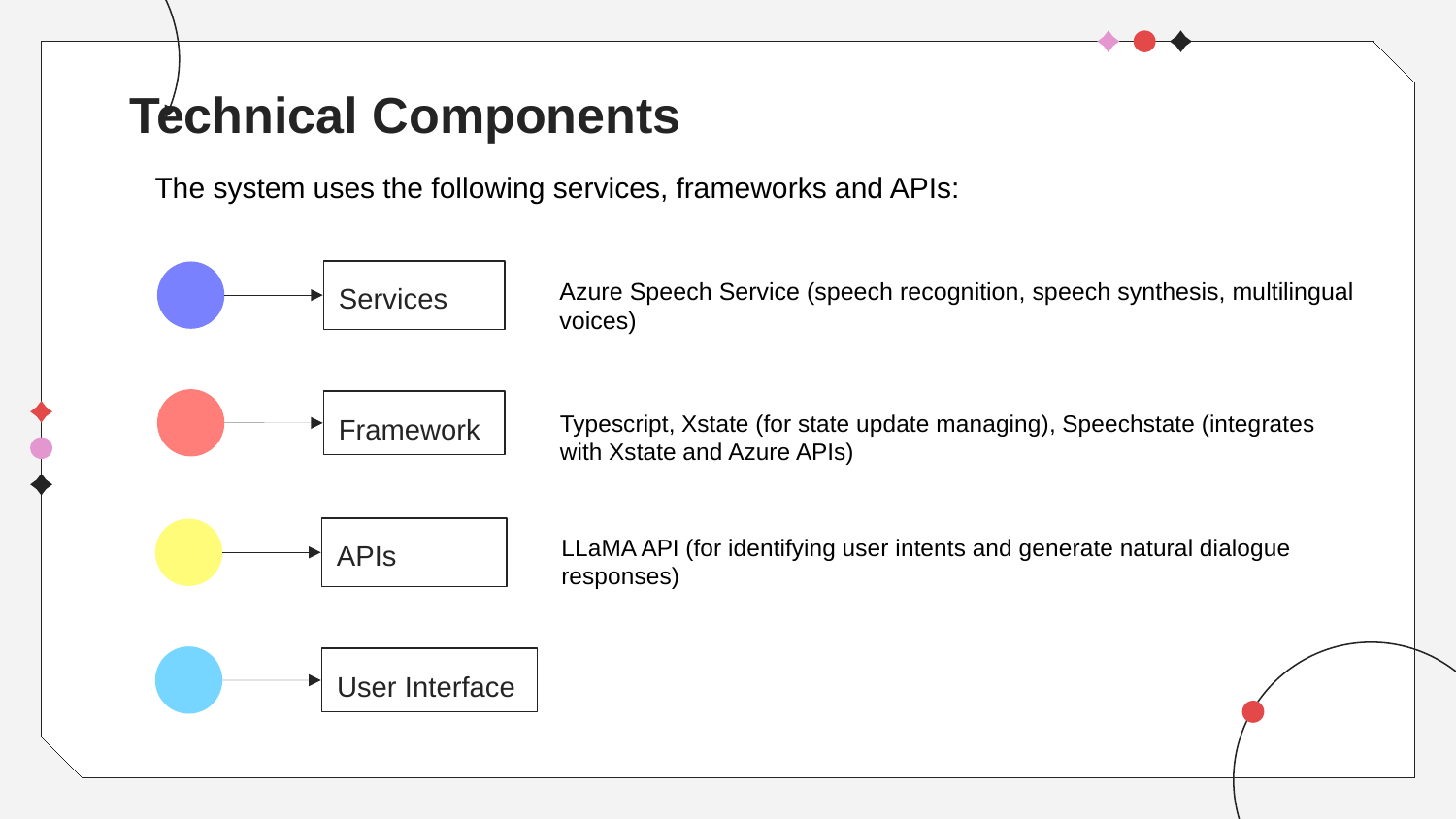

# Technical Components
The system uses the following services, frameworks and APIs:

Services

Azure Speech Service (speech recognition, speech synthesis, multilingual voices)

Framework
Typescript, Xstate (for state update managing), Speechstate (integrates with Xstate and Azure APIs)

APIs
LLaMA API (for identifying user intents and generate natural dialogue responses)

User Interface